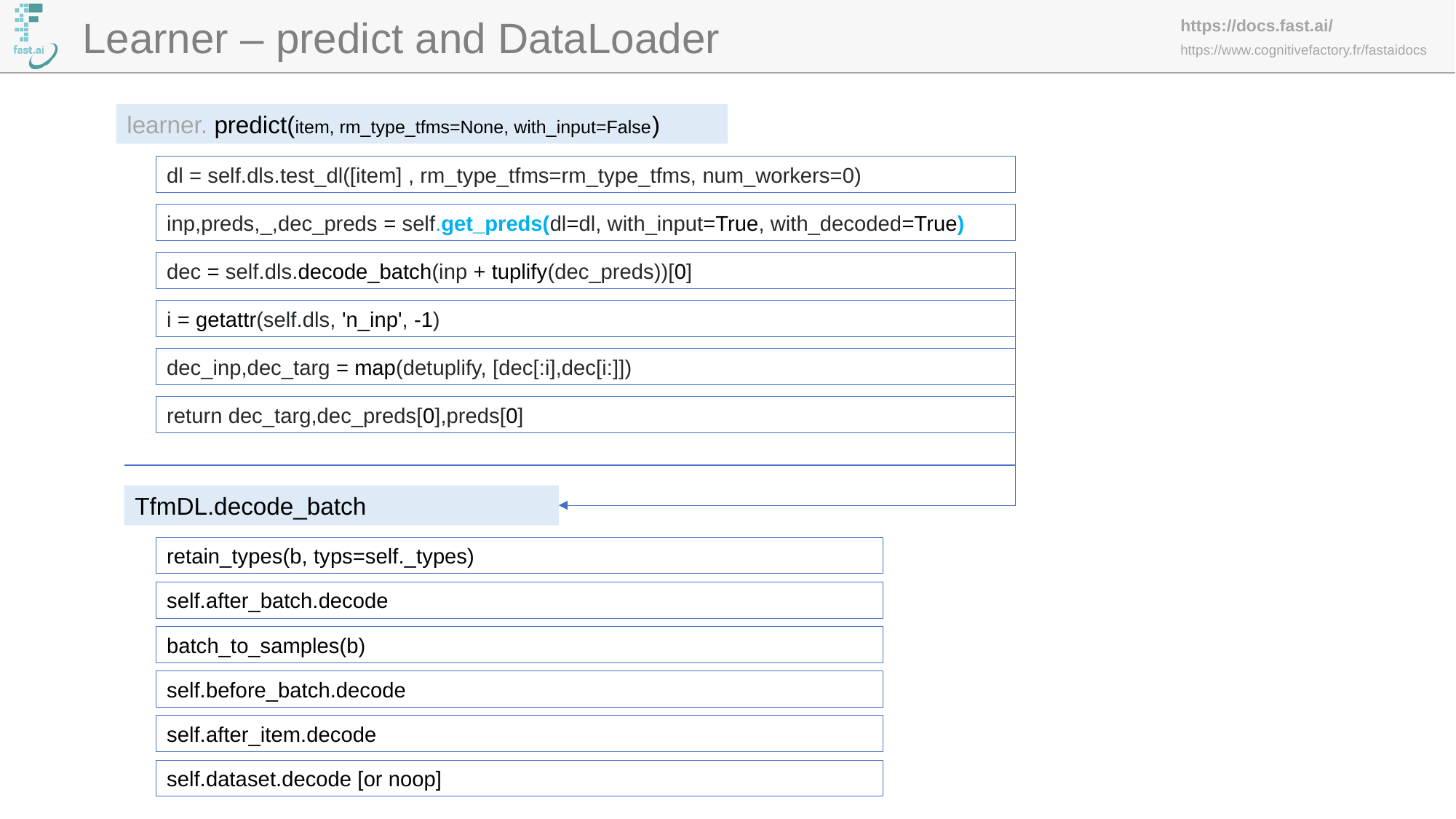

Learner – predict and DataLoader
learner. predict(item, rm_type_tfms=None, with_input=False)
dl = self.dls.test_dl([item] , rm_type_tfms=rm_type_tfms, num_workers=0)
inp,preds,_,dec_preds = self.get_preds(dl=dl, with_input=True, with_decoded=True)
dec = self.dls.decode_batch(inp + tuplify(dec_preds))[0]
i = getattr(self.dls, 'n_inp', -1)
dec_inp,dec_targ = map(detuplify, [dec[:i],dec[i:]])
return dec_targ,dec_preds[0],preds[0]
TfmDL.decode_batch
retain_types(b, typs=self._types)
self.after_batch.decode
batch_to_samples(b)
self.before_batch.decode
self.after_item.decode
self.dataset.decode [or noop]